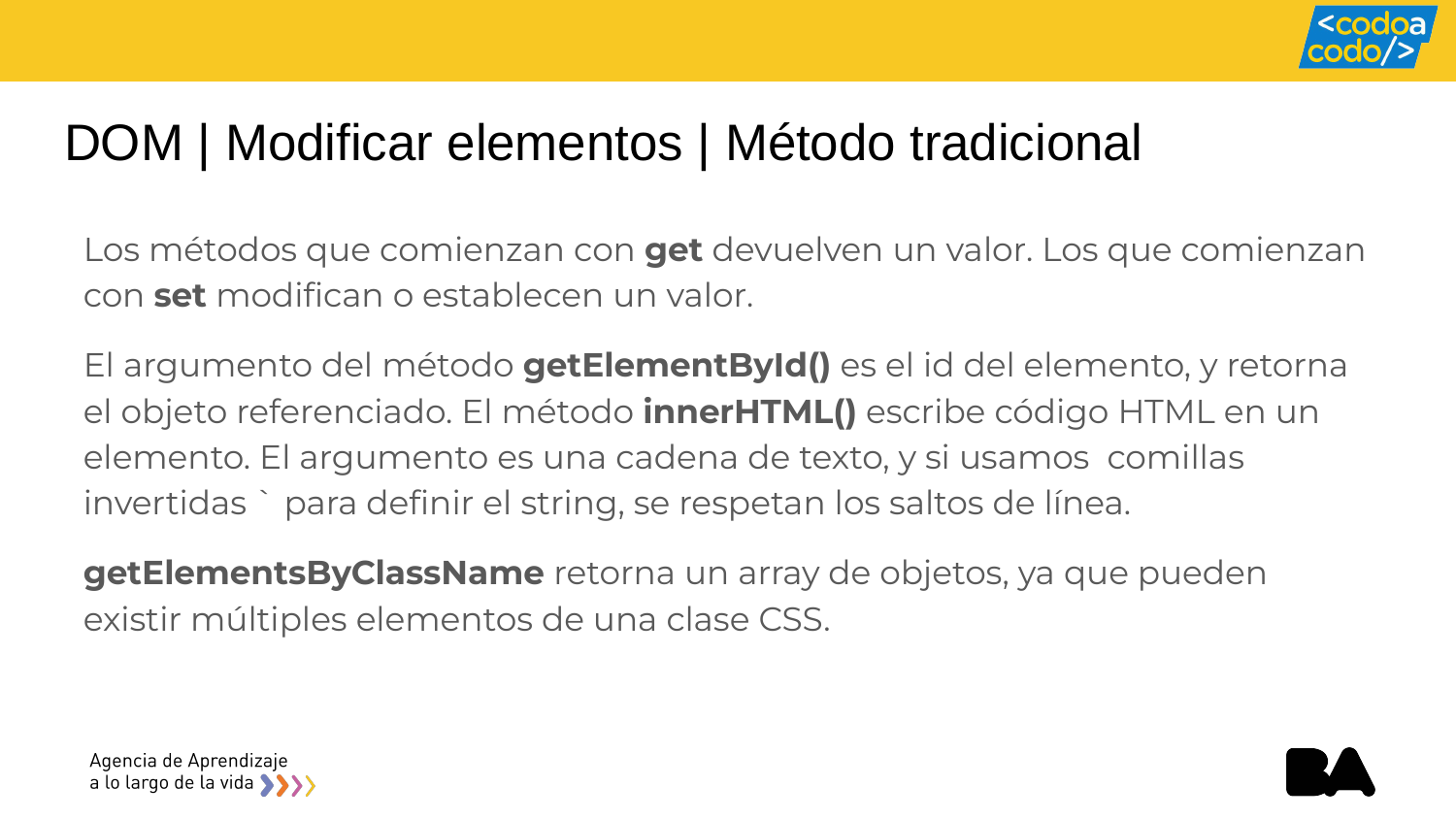

# DOM | Modificar elementos | Método tradicional
Los métodos que comienzan con get devuelven un valor. Los que comienzan con set modifican o establecen un valor.
El argumento del método getElementById() es el id del elemento, y retorna el objeto referenciado. El método innerHTML() escribe código HTML en un elemento. El argumento es una cadena de texto, y si usamos  comillas invertidas ` para definir el string, se respetan los saltos de línea.
getElementsByClassName retorna un array de objetos, ya que pueden existir múltiples elementos de una clase CSS.